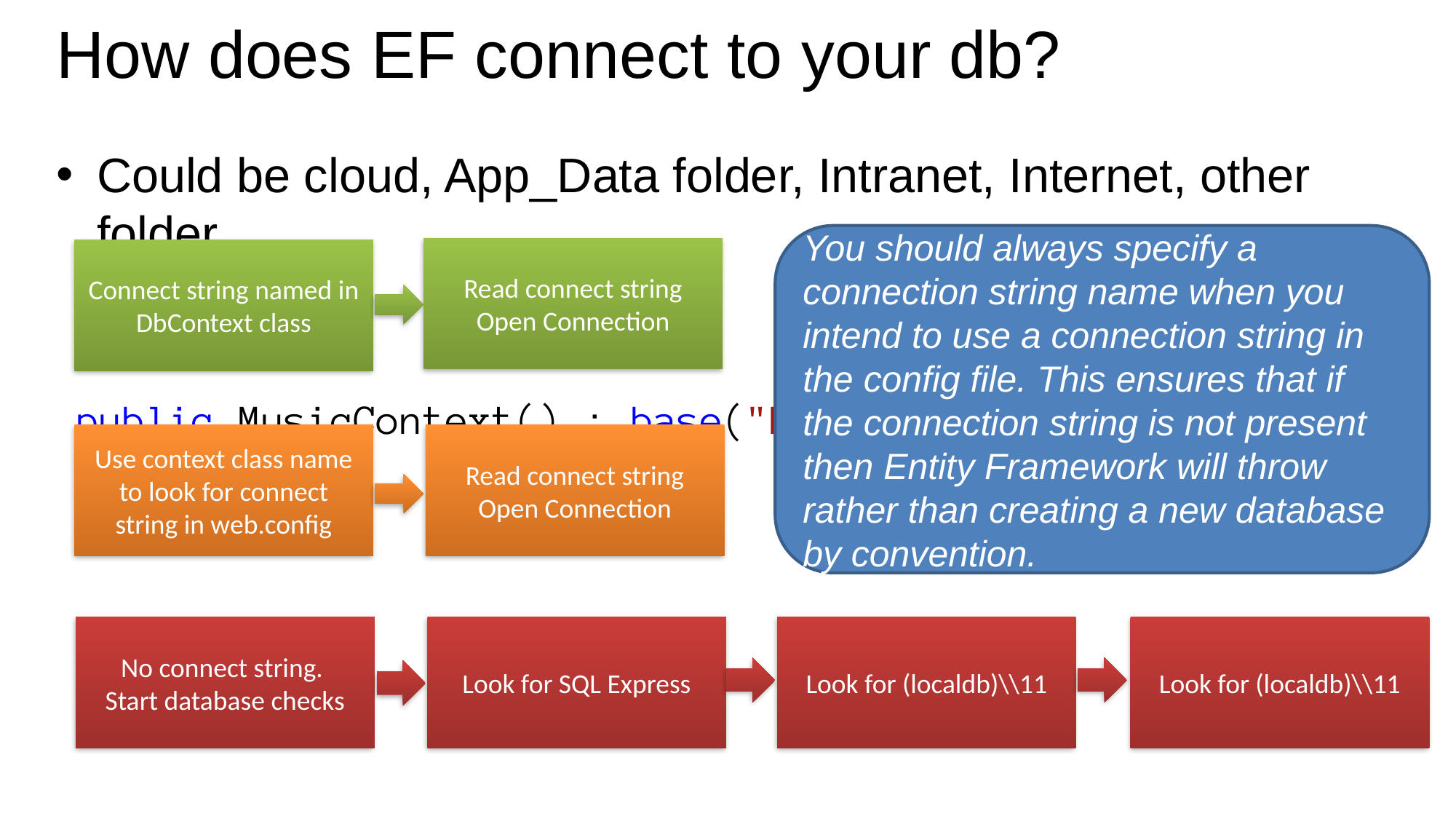

# How does EF connect to your db?
Could be cloud, App_Data folder, Intranet, Internet, other folder
You should always specify a connection string name when you intend to use a connection string in the config file. This ensures that if the connection string is not present then Entity Framework will throw rather than creating a new database by convention.
Read connect string
Open Connection
Connect string named in DbContext class

public MusicContext() : base("MusicStoreConnection")
{
}
Use context class name to look for connect string in web.config
Read connect string
Open Connection

No connect string.
Start database checks
Look for SQL Express
Look for (localdb)\\11
Look for (localdb)\\11